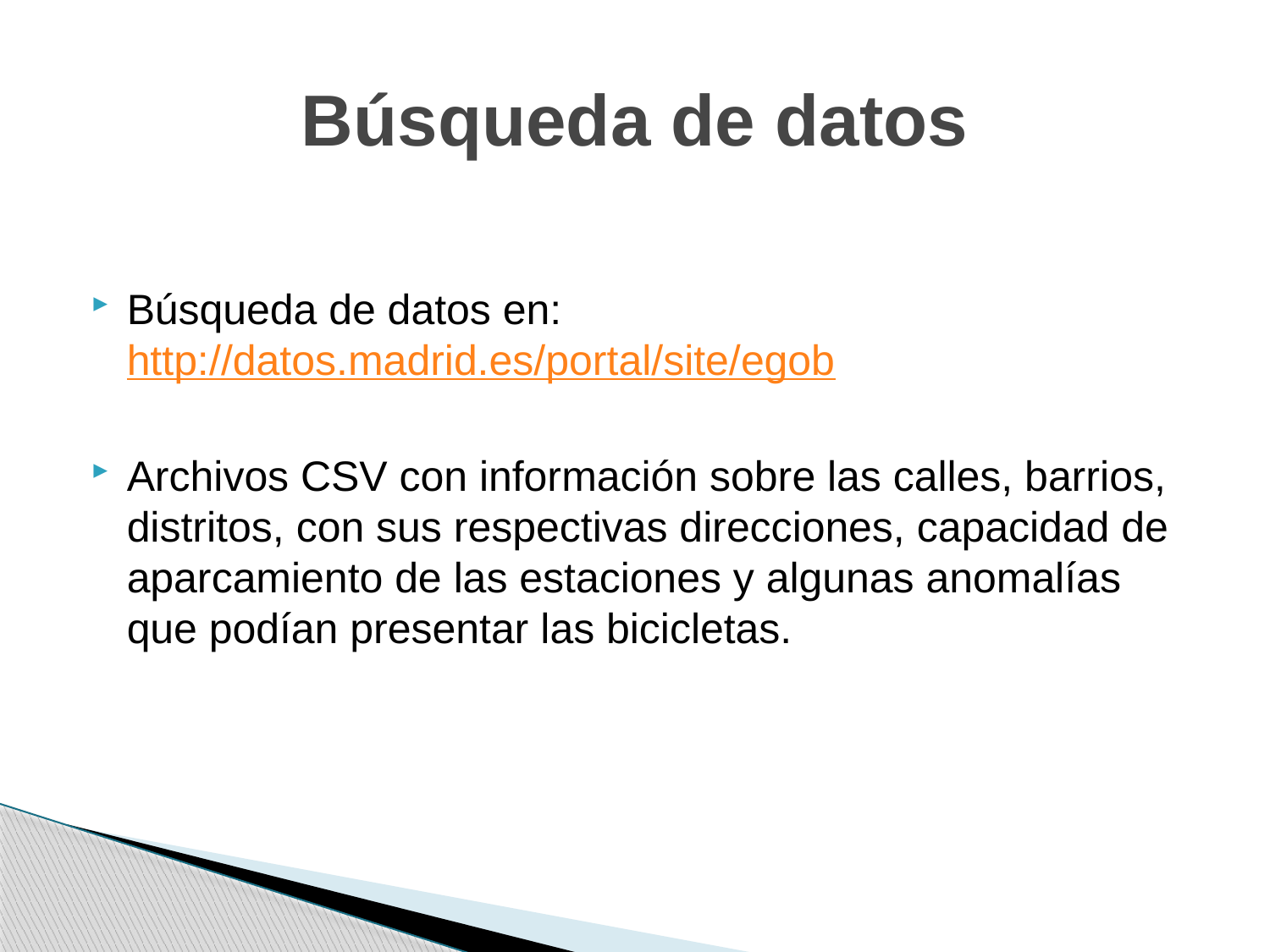

# Búsqueda de datos
Búsqueda de datos en: http://datos.madrid.es/portal/site/egob

Archivos CSV con información sobre las calles, barrios, distritos, con sus respectivas direcciones, capacidad de aparcamiento de las estaciones y algunas anomalías que podían presentar las bicicletas.